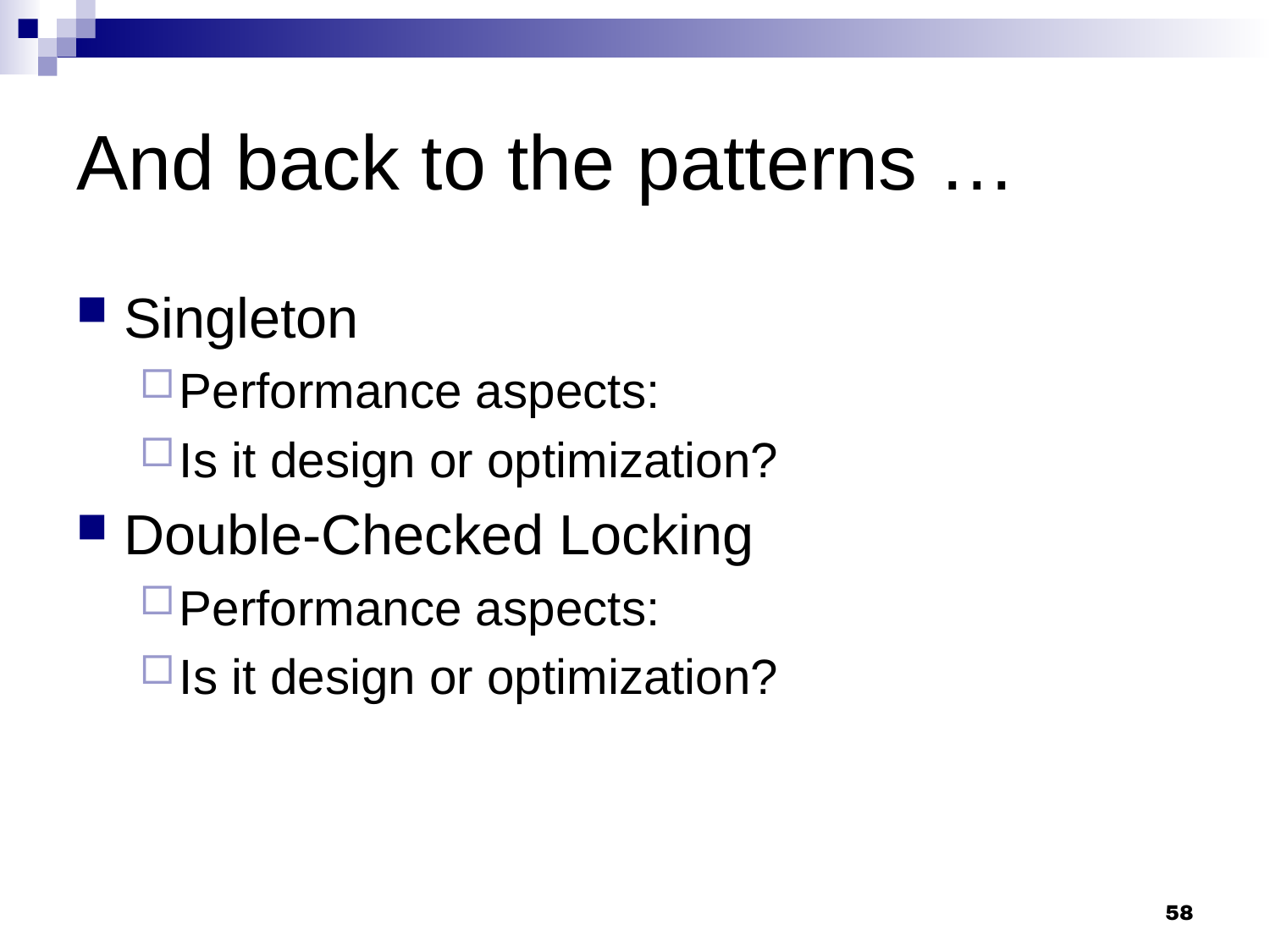

# And back to the patterns …
Singleton
Performance aspects:
Is it design or optimization?
Double-Checked Locking
Performance aspects:
Is it design or optimization?
58